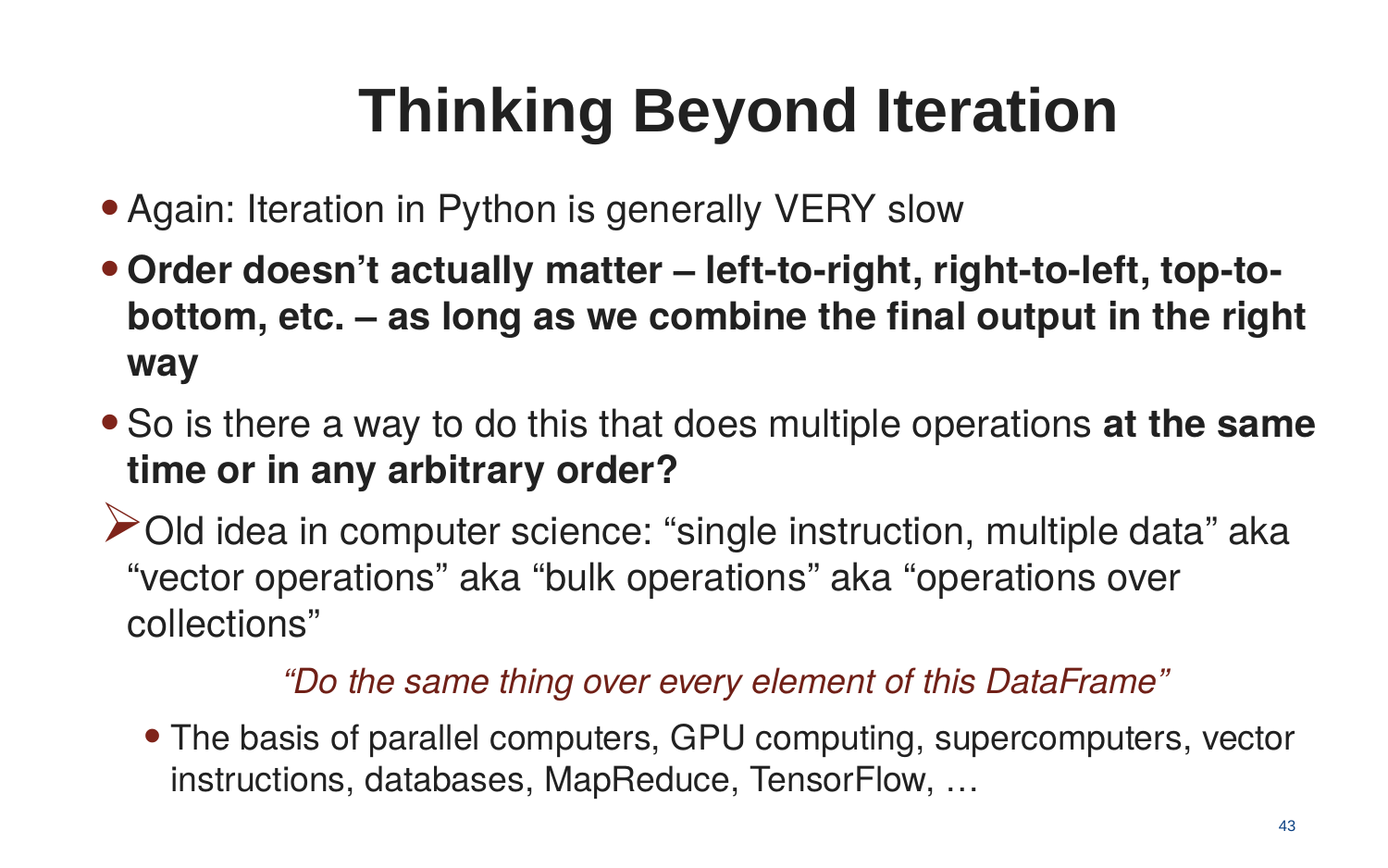

# Thinking Beyond Iteration
Again: Iteration in Python is generally VERY slow
Order doesn’t actually matter – left-to-right, right-to-left, top-to-bottom, etc. – as long as we combine the final output in the right way
So is there a way to do this that does multiple operations at the same time or in any arbitrary order?
Old idea in computer science: “single instruction, multiple data” aka “vector operations” aka “bulk operations” aka “operations over collections”
	“Do the same thing over every element of this DataFrame”
The basis of parallel computers, GPU computing, supercomputers, vector instructions, databases, MapReduce, TensorFlow, …
43